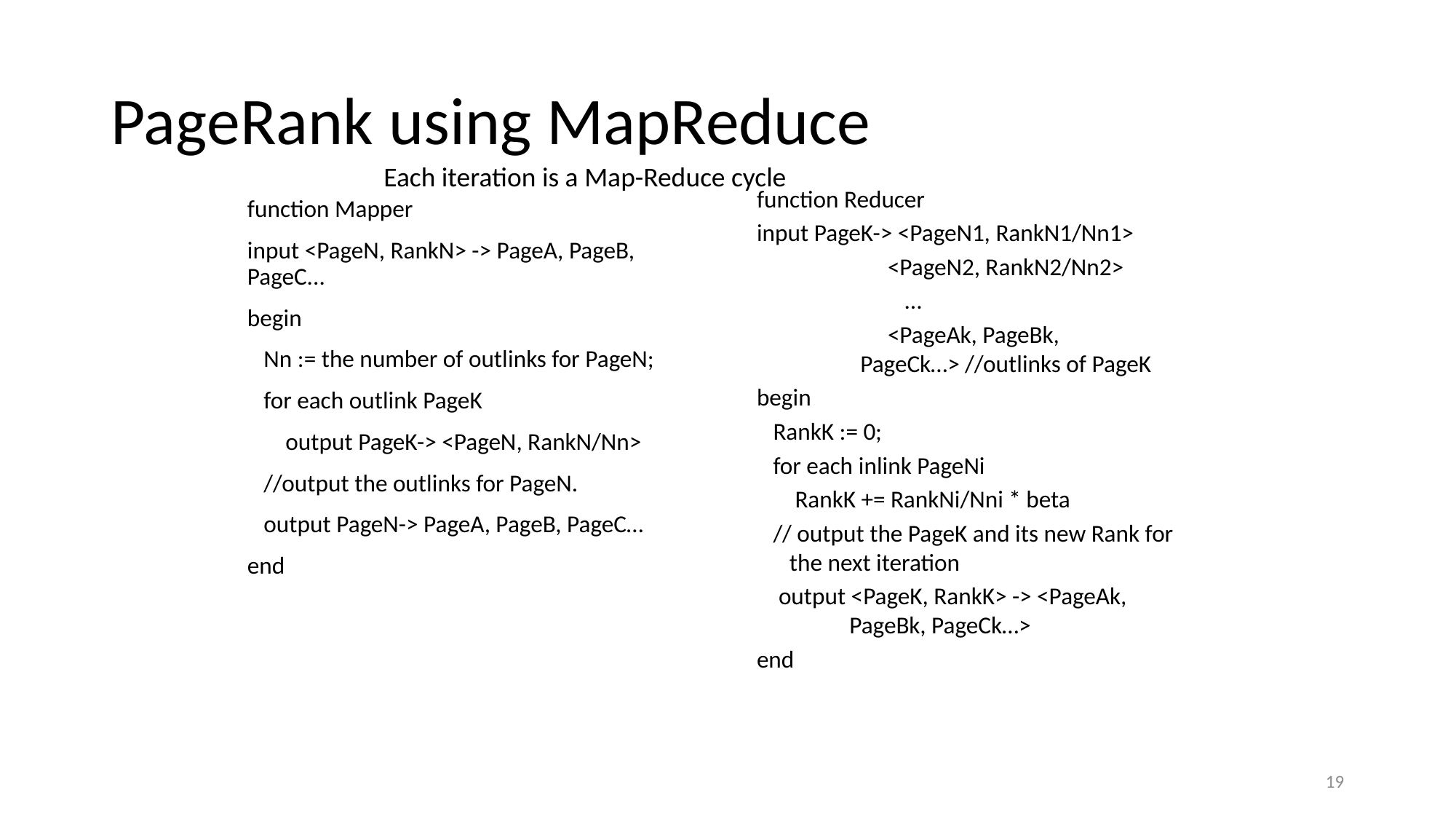

# PageRank using MapReduce
Each iteration is a Map-Reduce cycle
function Reducer
input PageK-> <PageN1, RankN1/Nn1>
                        <PageN2, RankN2/Nn2>
                           ...
                        <PageAk, PageBk,
                   PageCk…> //outlinks of PageK
begin
   RankK := 0;
   for each inlink PageNi
       RankK += RankNi/Nni * beta
   // output the PageK and its new Rank for
      the next iteration
    output <PageK, RankK> -> <PageAk,
                 PageBk, PageCk…>
end
function Mapper
input <PageN, RankN> -> PageA, PageB, PageC...
begin
   Nn := the number of outlinks for PageN;
   for each outlink PageK
       output PageK-> <PageN, RankN/Nn>
   //output the outlinks for PageN.
   output PageN-> PageA, PageB, PageC…
end
19